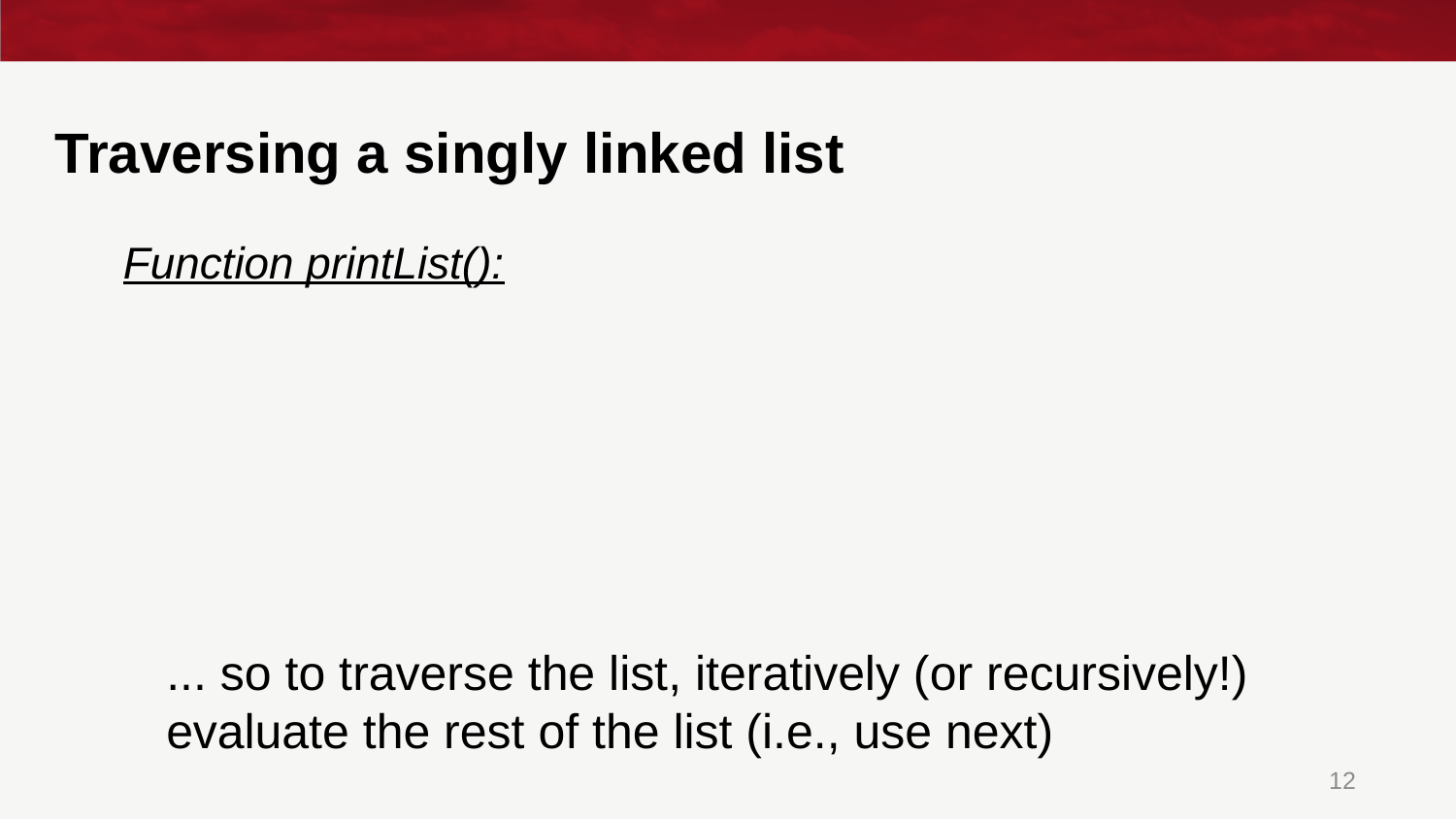

# Traversing a singly linked list
Function printList():

... so to traverse the list, iteratively (or recursively!) evaluate the rest of the list (i.e., use next)